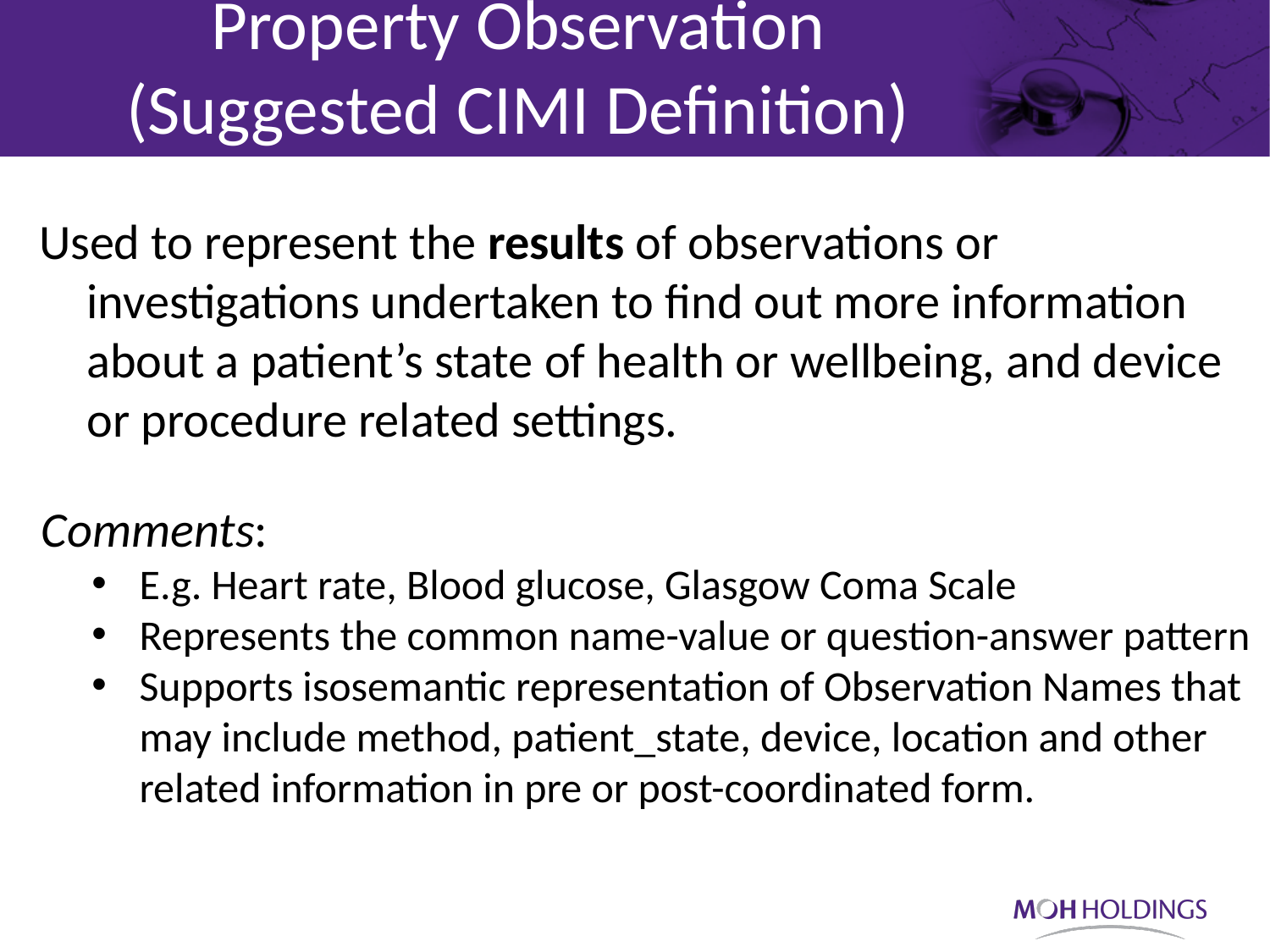

Property Observation
(Suggested CIMI Definition)
Used to represent the results of observations or investigations undertaken to find out more information about a patient’s state of health or wellbeing, and device or procedure related settings.

Comments:
E.g. Heart rate, Blood glucose, Glasgow Coma Scale
Represents the common name-value or question-answer pattern
Supports isosemantic representation of Observation Names that may include method, patient_state, device, location and other related information in pre or post-coordinated form.